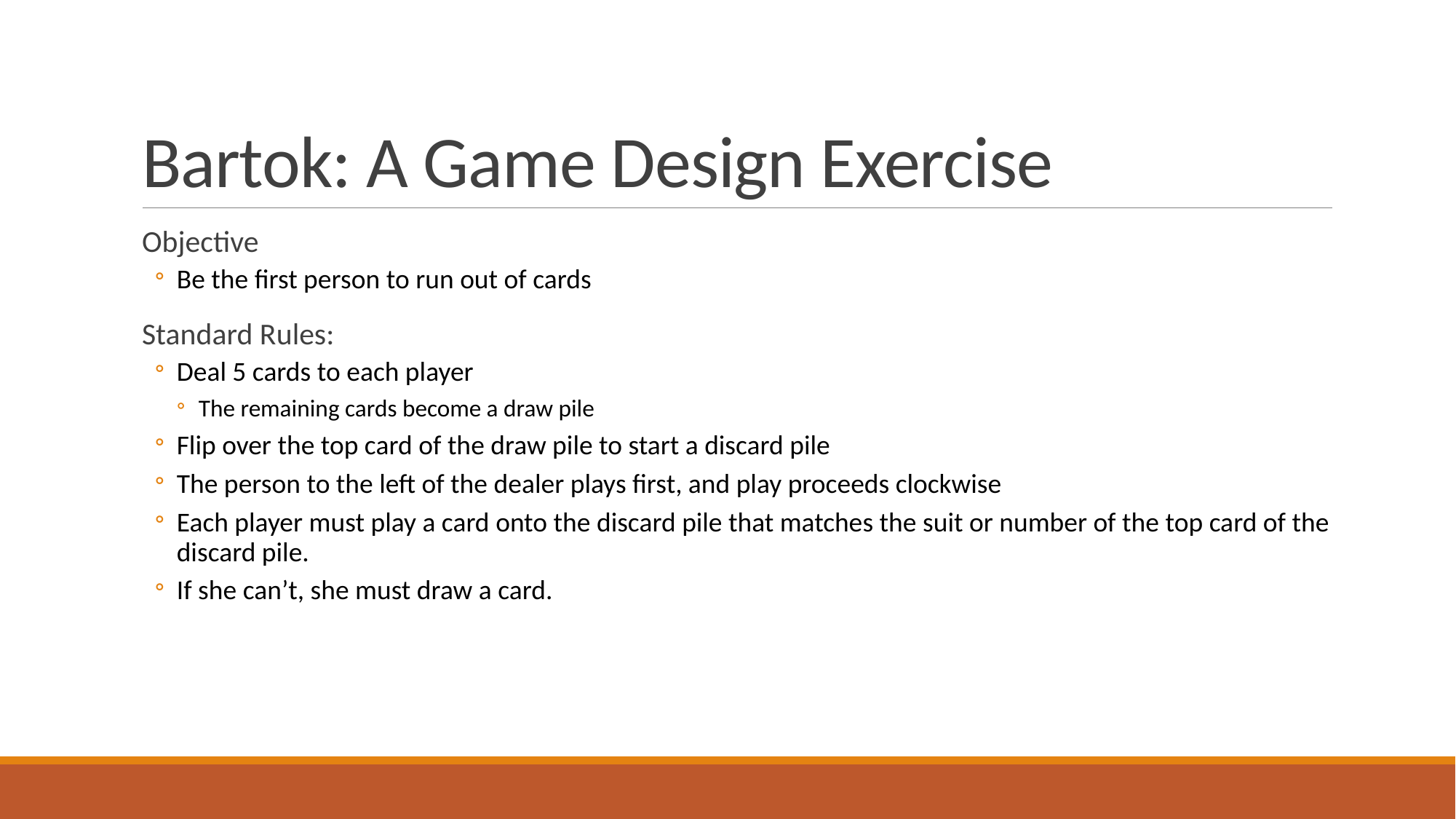

# Bartok: A Game Design Exercise
Objective
Be the first person to run out of cards
Standard Rules:
Deal 5 cards to each player
The remaining cards become a draw pile
Flip over the top card of the draw pile to start a discard pile
The person to the left of the dealer plays first, and play proceeds clockwise
Each player must play a card onto the discard pile that matches the suit or number of the top card of the discard pile.
If she can’t, she must draw a card.